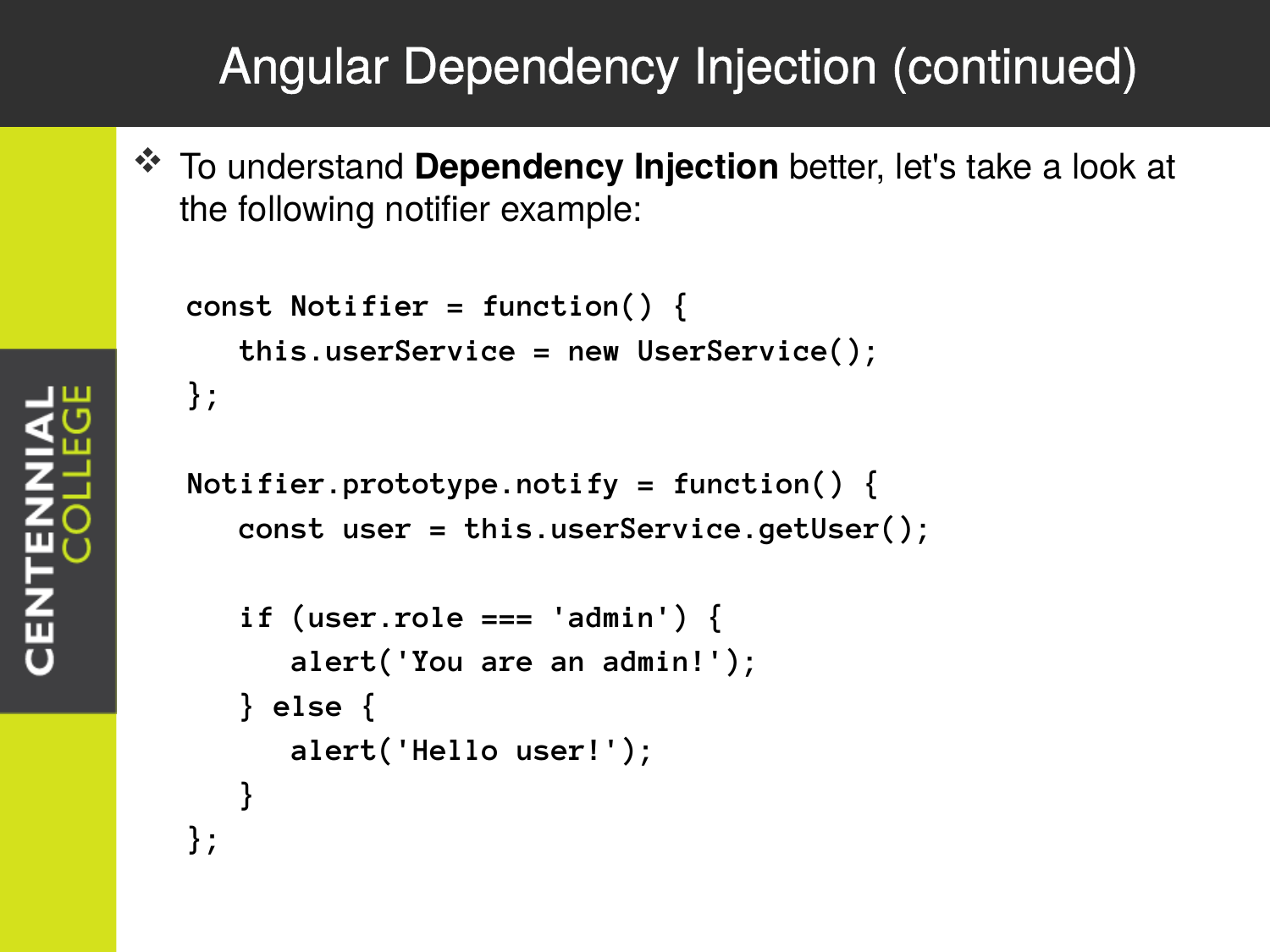

# Angular Dependency Injection (continued)
To understand Dependency Injection better, let's take a look at the following notifier example:

const Notifier = function() {
   this.userService = new UserService();
};

Notifier.prototype.notify = function() {
   const user = this.userService.getUser();

   if (user.role === 'admin') {
      alert('You are an admin!');
   } else {
      alert('Hello user!');
   }
};